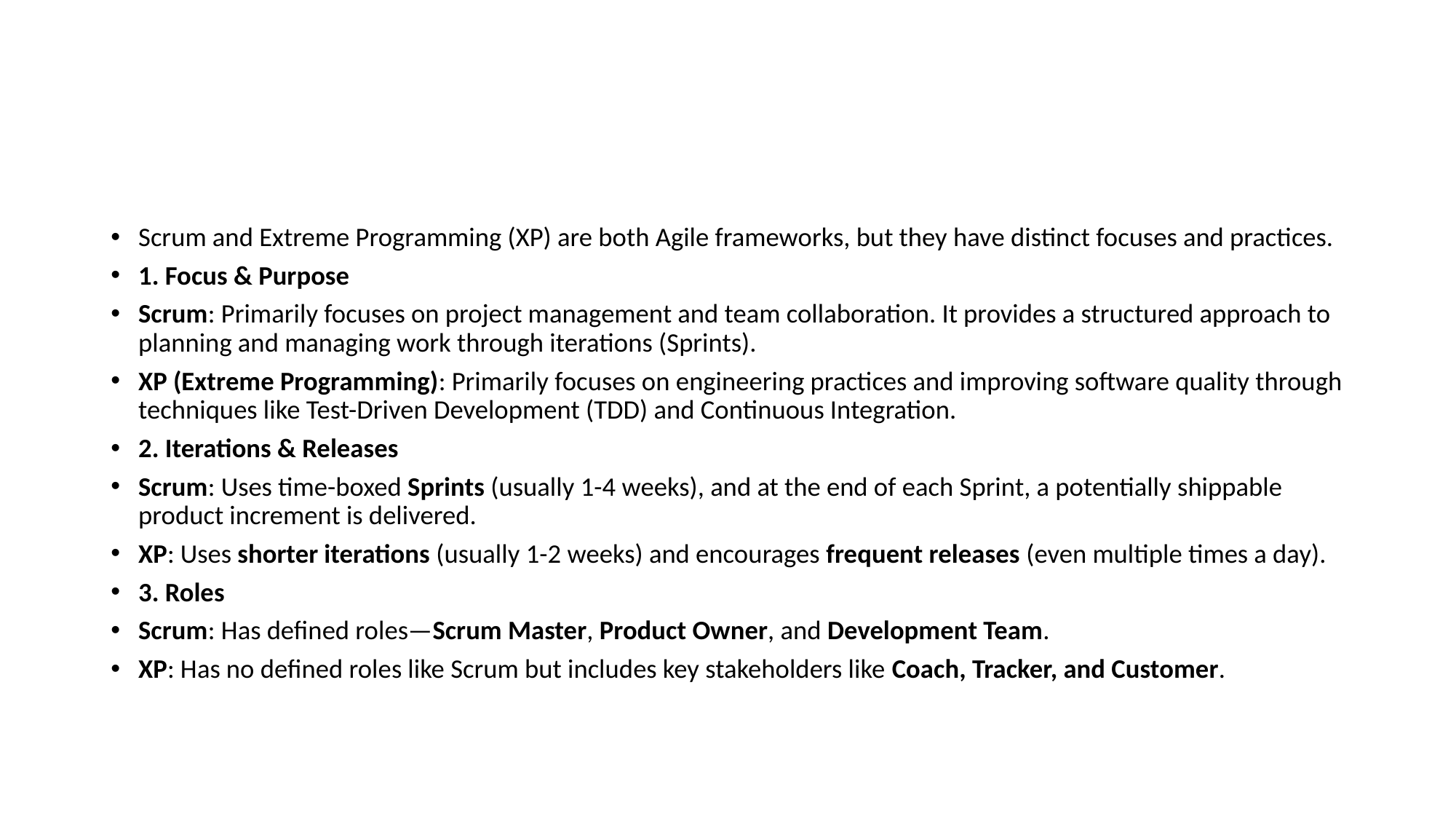

#
Scrum and Extreme Programming (XP) are both Agile frameworks, but they have distinct focuses and practices.
1. Focus & Purpose
Scrum: Primarily focuses on project management and team collaboration. It provides a structured approach to planning and managing work through iterations (Sprints).
XP (Extreme Programming): Primarily focuses on engineering practices and improving software quality through techniques like Test-Driven Development (TDD) and Continuous Integration.
2. Iterations & Releases
Scrum: Uses time-boxed Sprints (usually 1-4 weeks), and at the end of each Sprint, a potentially shippable product increment is delivered.
XP: Uses shorter iterations (usually 1-2 weeks) and encourages frequent releases (even multiple times a day).
3. Roles
Scrum: Has defined roles—Scrum Master, Product Owner, and Development Team.
XP: Has no defined roles like Scrum but includes key stakeholders like Coach, Tracker, and Customer.